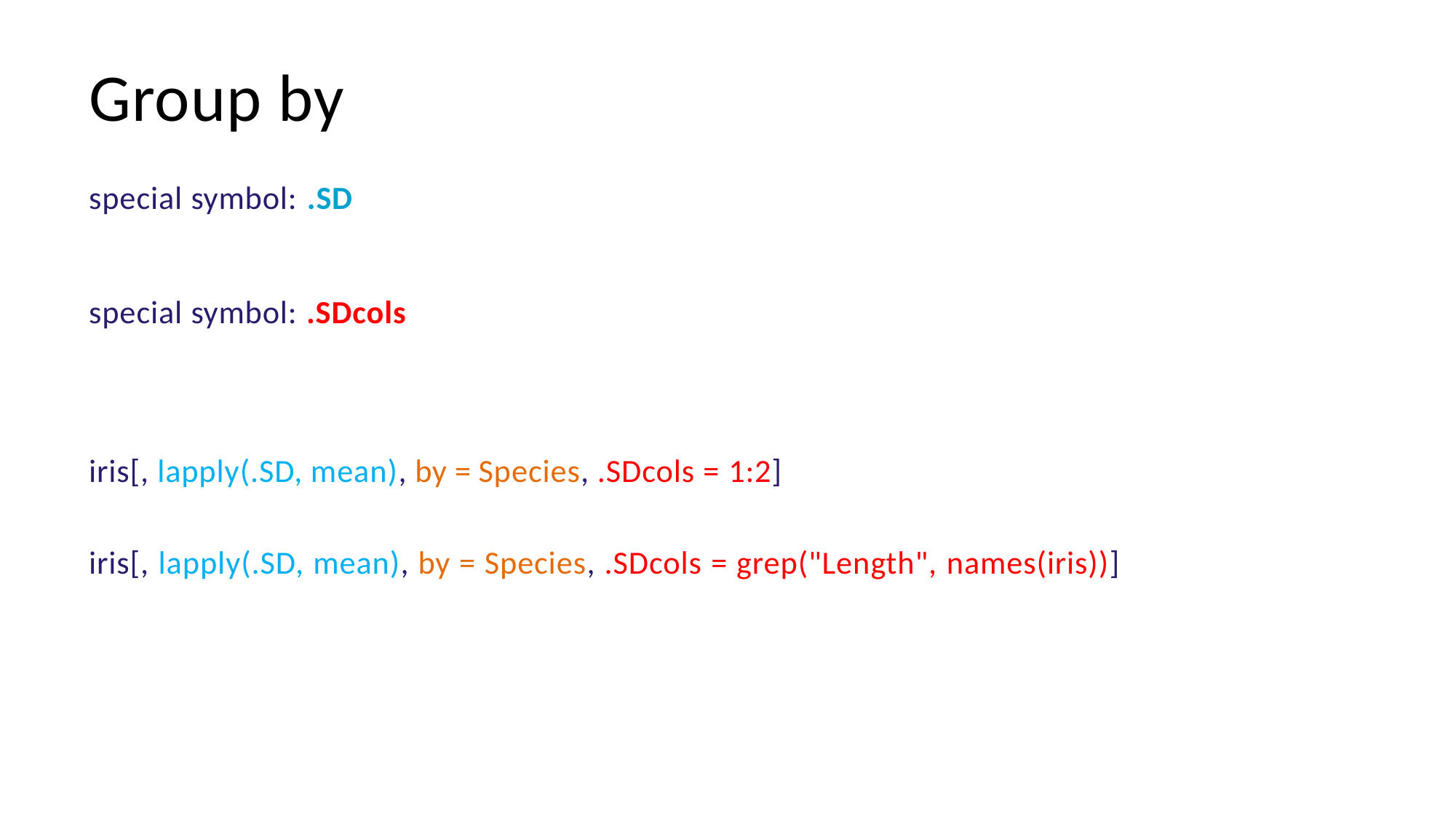

# Group by
special symbol: .SD

special symbol: .SDcols
iris[, lapply(.SD, mean), by = Species, .SDcols = 1:2]

iris[, lapply(.SD, mean), by = Species, .SDcols = grep("Length", names(iris))]
64